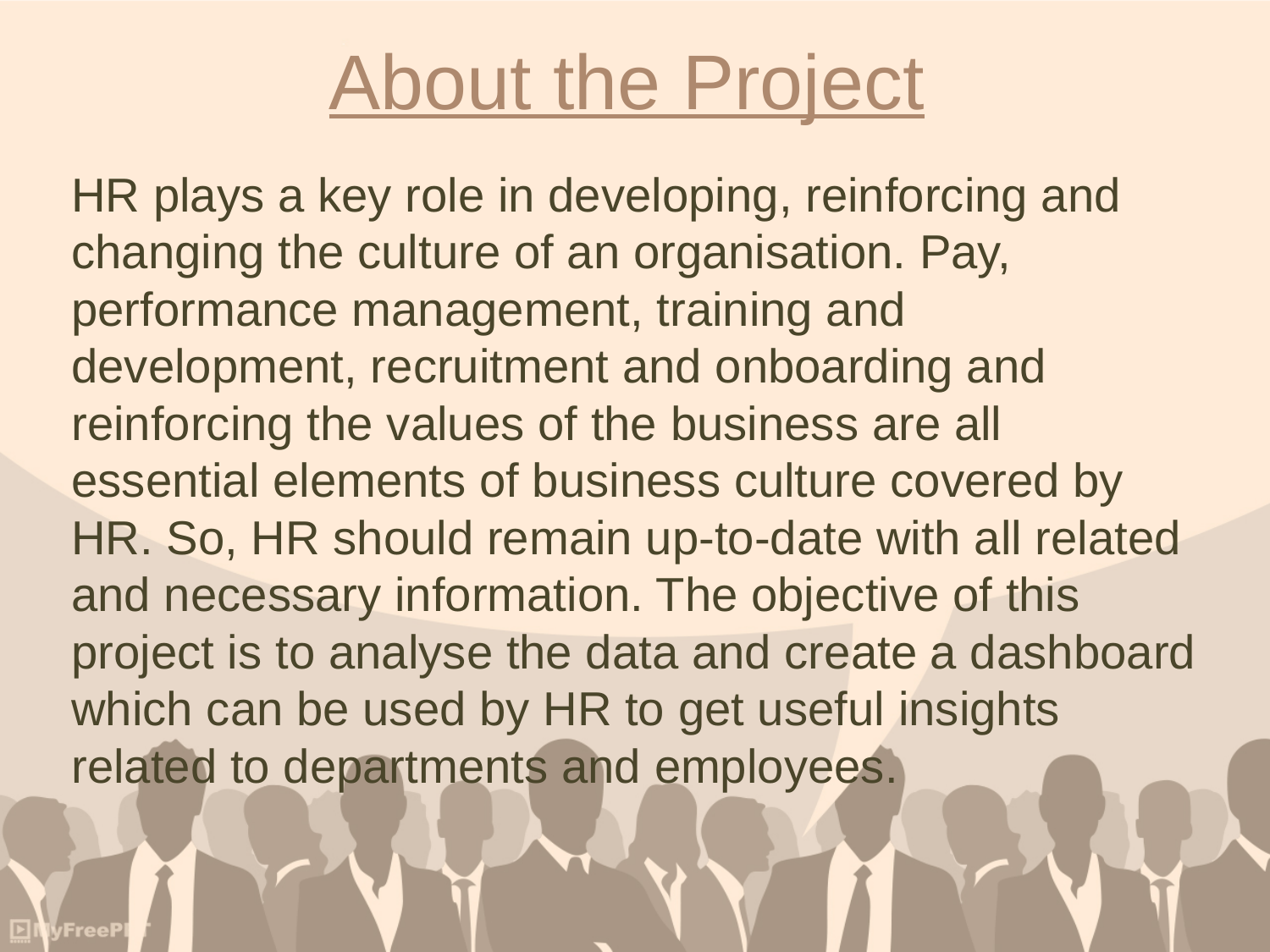

# About the Project
HR plays a key role in developing, reinforcing and changing the culture of an organisation. Pay, performance management, training and development, recruitment and onboarding and reinforcing the values of the business are all essential elements of business culture covered by HR. So, HR should remain up-to-date with all related and necessary information. The objective of this project is to analyse the data and create a dashboard which can be used by HR to get useful insights related to departments and employees.